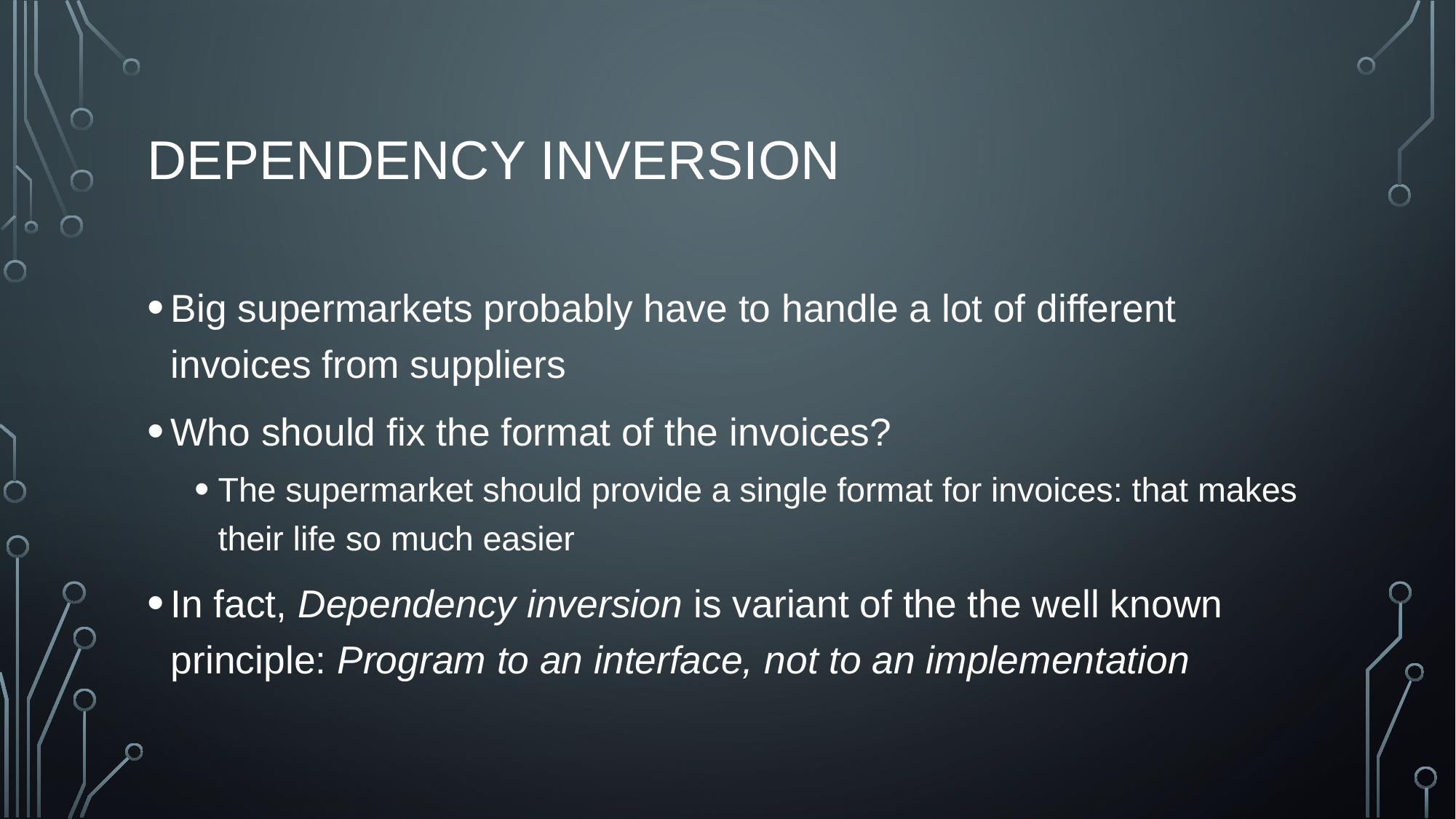

# Dependency inversion
Big supermarkets probably have to handle a lot of different invoices from suppliers
Who should fix the format of the invoices?
The supermarket should provide a single format for invoices: that makes their life so much easier
In fact, Dependency inversion is variant of the the well known principle: Program to an interface, not to an implementation